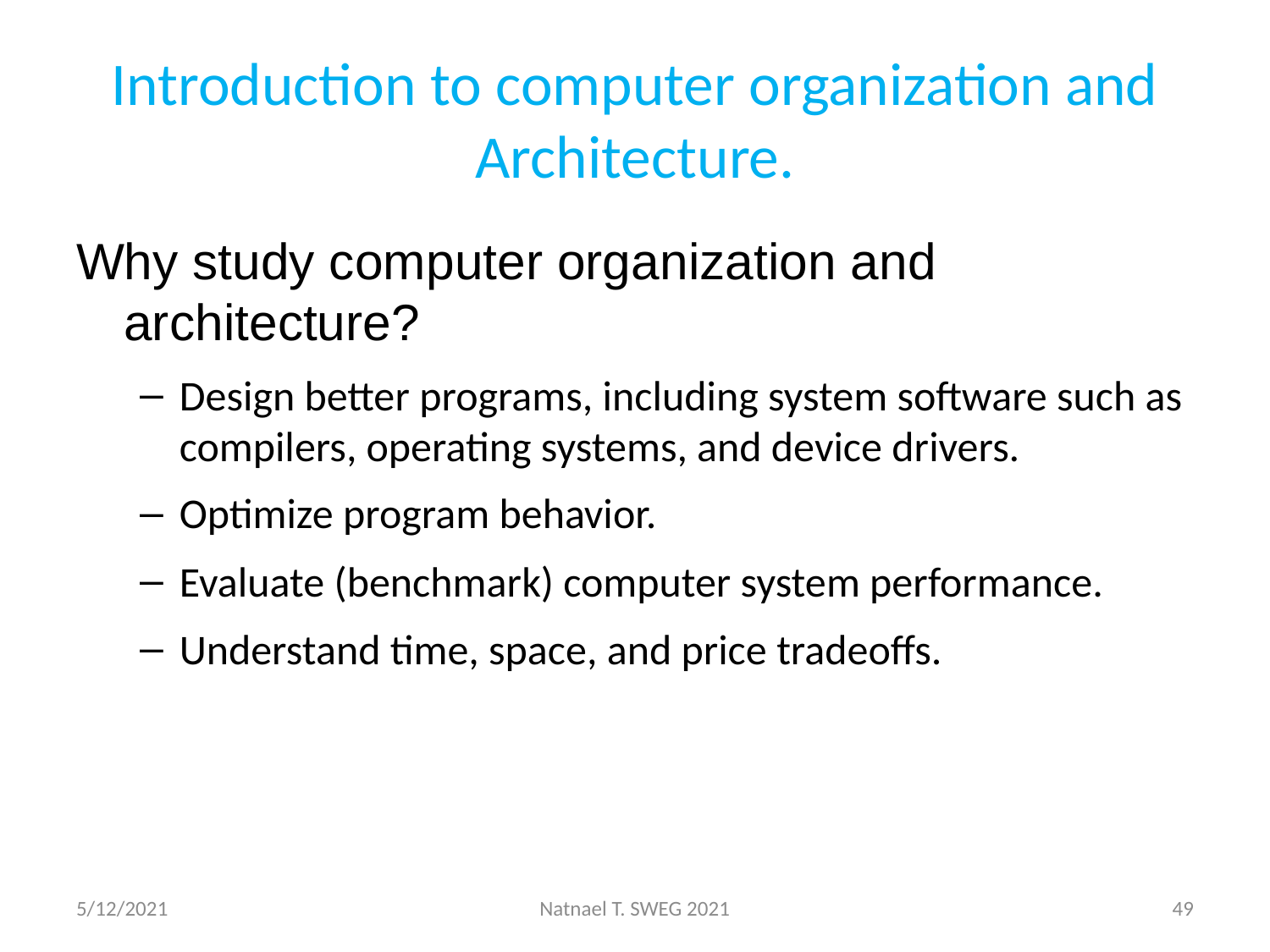

# Introduction to computer organization and Architecture.
Why study computer organization and architecture?
Design better programs, including system software such as compilers, operating systems, and device drivers.
Optimize program behavior.
Evaluate (benchmark) computer system performance.
Understand time, space, and price tradeoffs.

5/12/2021
Natnael T. SWEG 2021
49